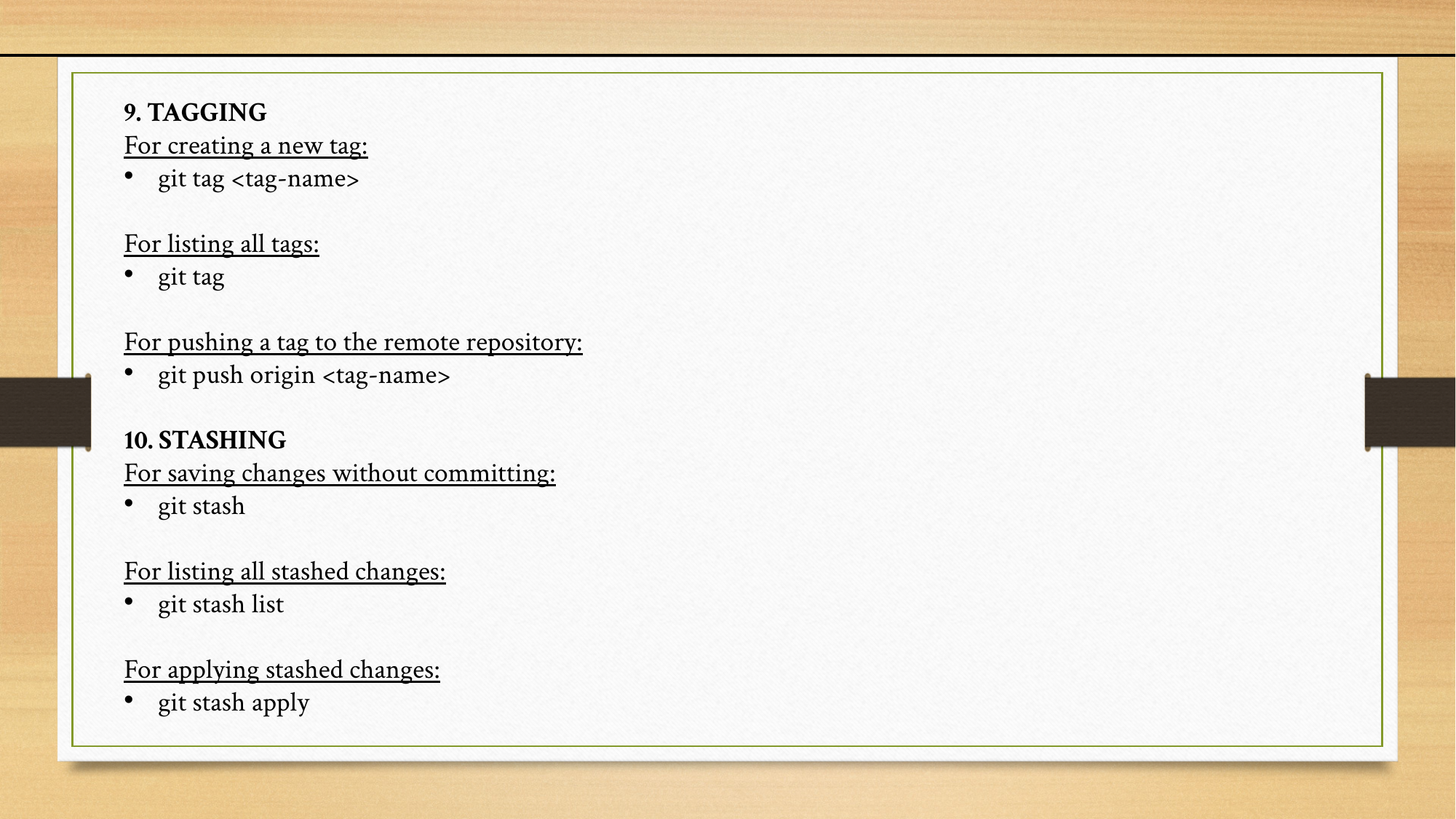

9. TAGGING
For creating a new tag:
git tag <tag-name>

For listing all tags:
git tag

For pushing a tag to the remote repository:
git push origin <tag-name>

10. STASHING
For saving changes without committing:
git stash

For listing all stashed changes:
git stash list

For applying stashed changes:
git stash apply